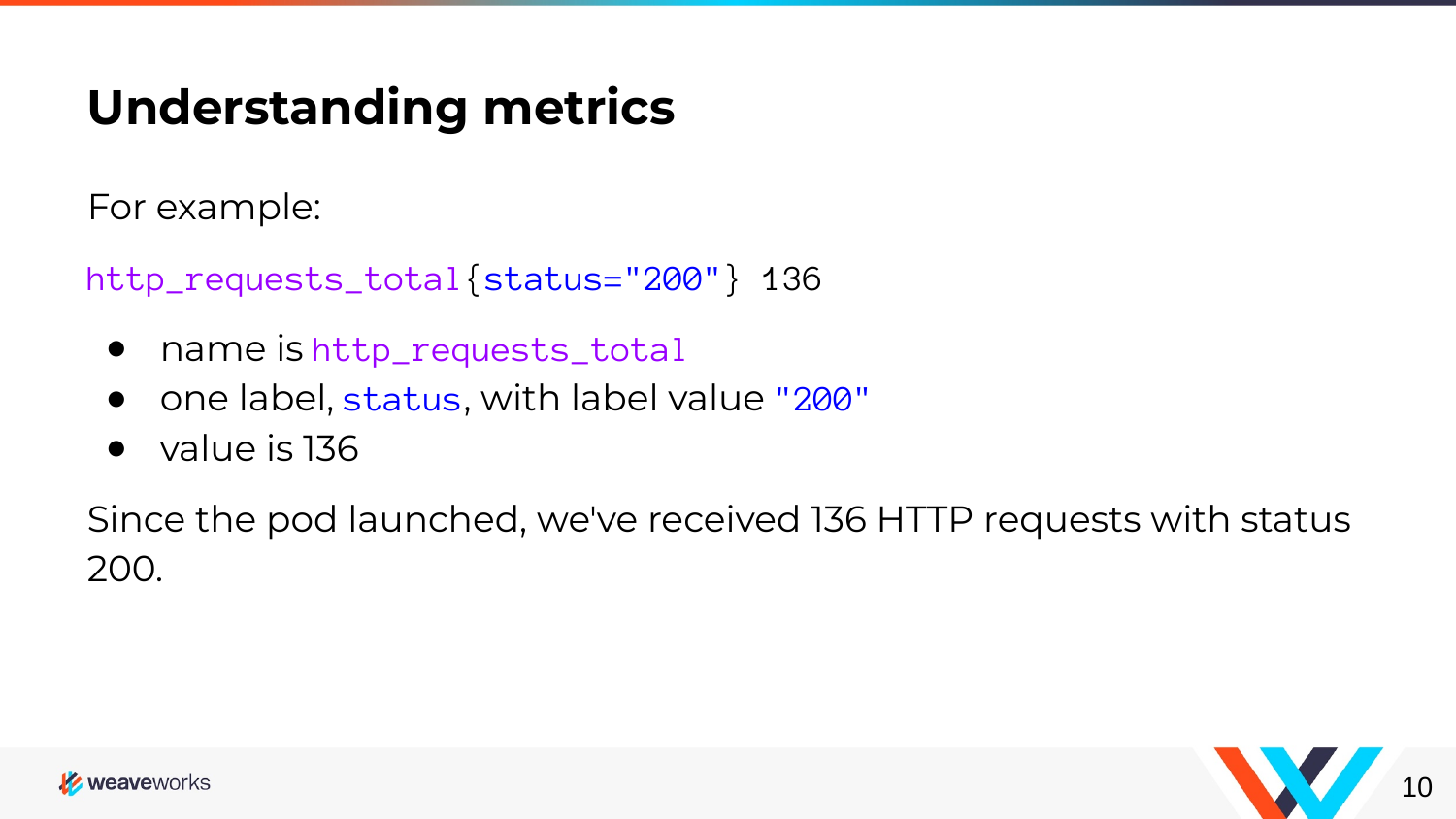

# Understanding metrics
For example:
http_requests_total{status="200"} 136
name is http_requests_total
one label, status, with label value "200"
value is 136
Since the pod launched, we've received 136 HTTP requests with status 200.
10